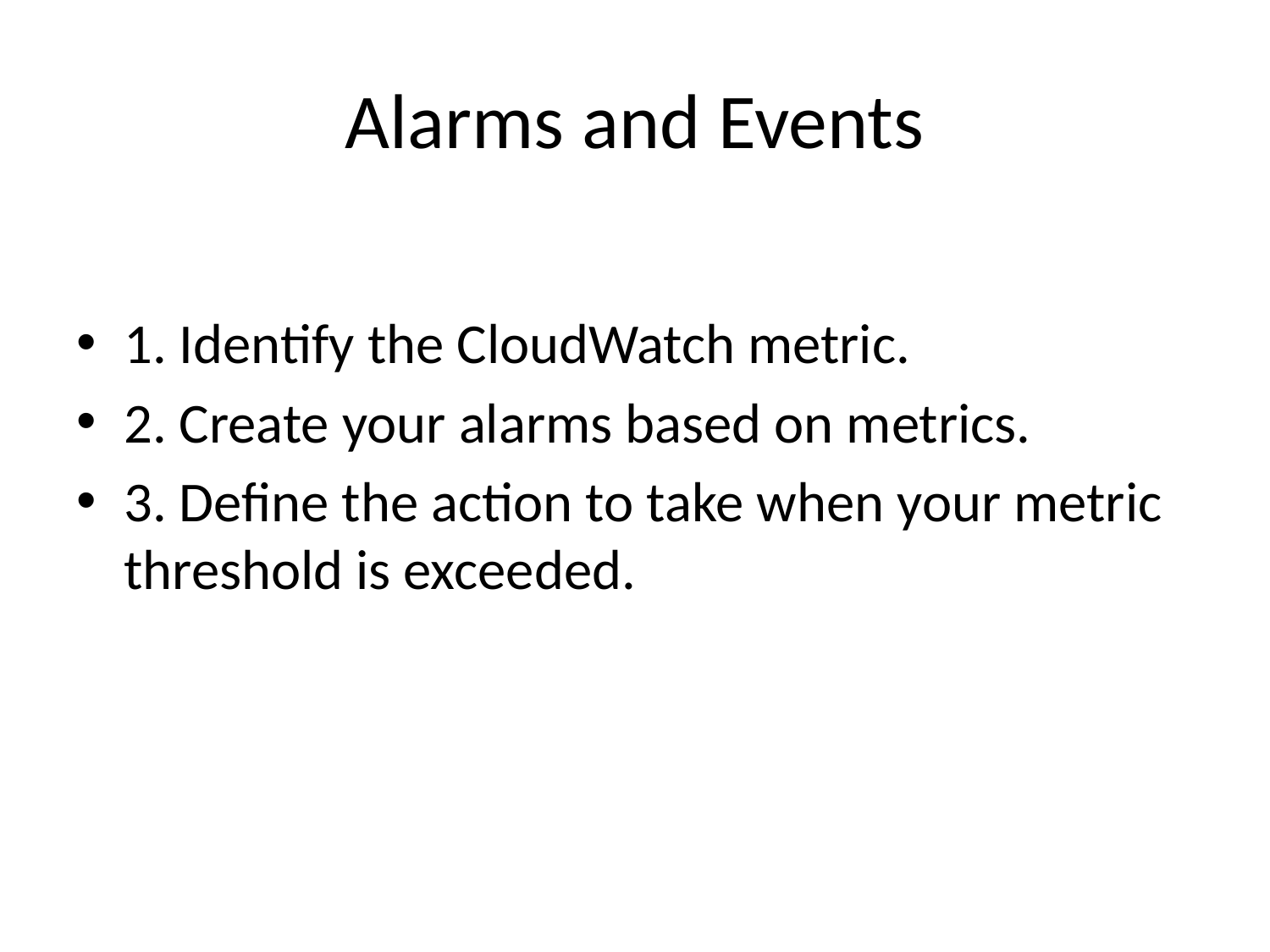

# Alarms and Events

1. Identify the CloudWatch metric.
2. Create your alarms based on metrics.
3. Define the action to take when your metric threshold is exceeded.